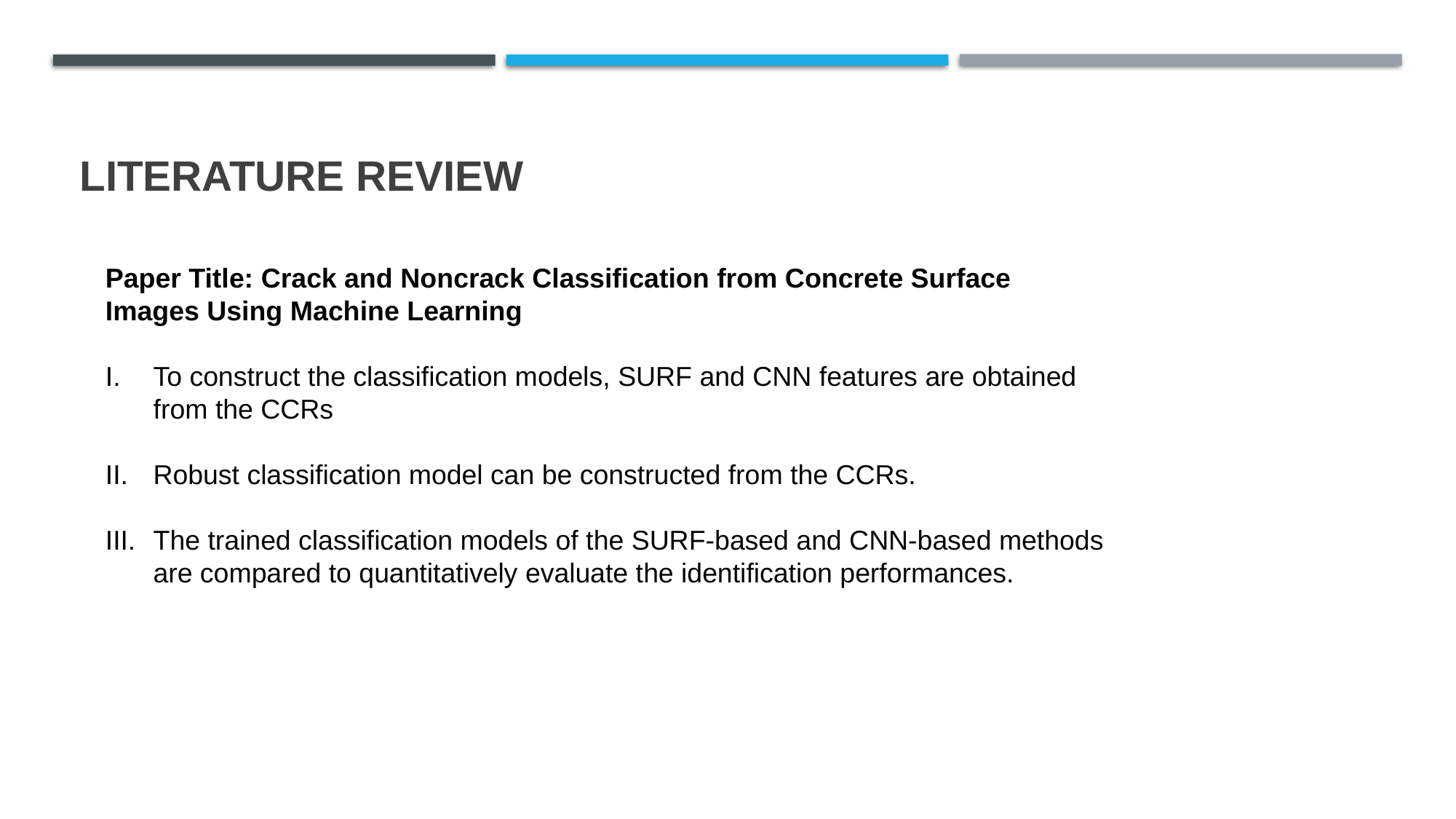

# Literature review
Paper Title: Crack and Noncrack Classification from Concrete Surface Images Using Machine Learning

To construct the classification models, SURF and CNN features are obtained from the CCRs

Robust classification model can be constructed from the CCRs.

The trained classification models of the SURF-based and CNN-based methods are compared to quantitatively evaluate the identification performances.